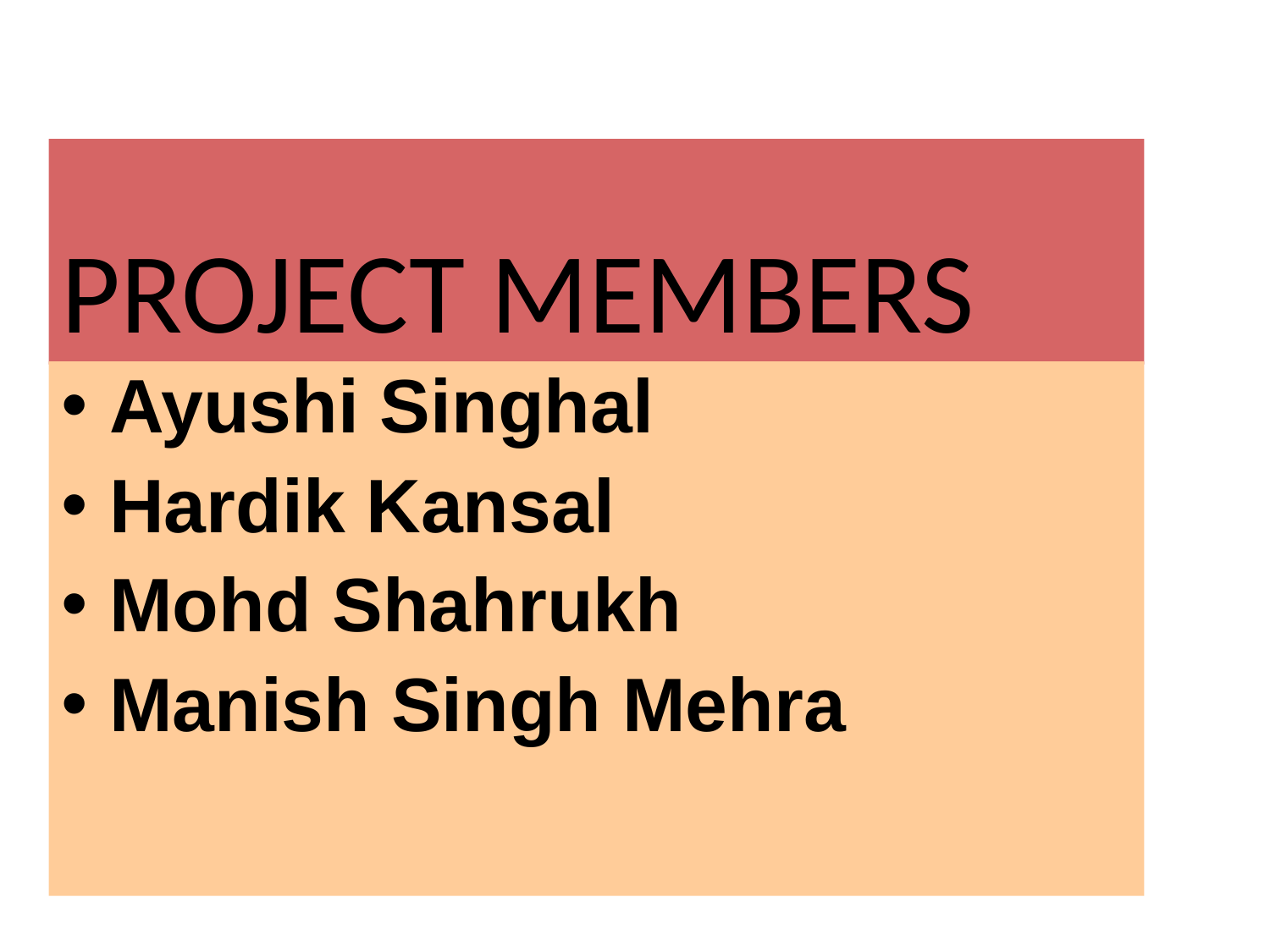

# PROJECT MEMBERS
Ayushi Singhal
Hardik Kansal
Mohd Shahrukh
Manish Singh Mehra